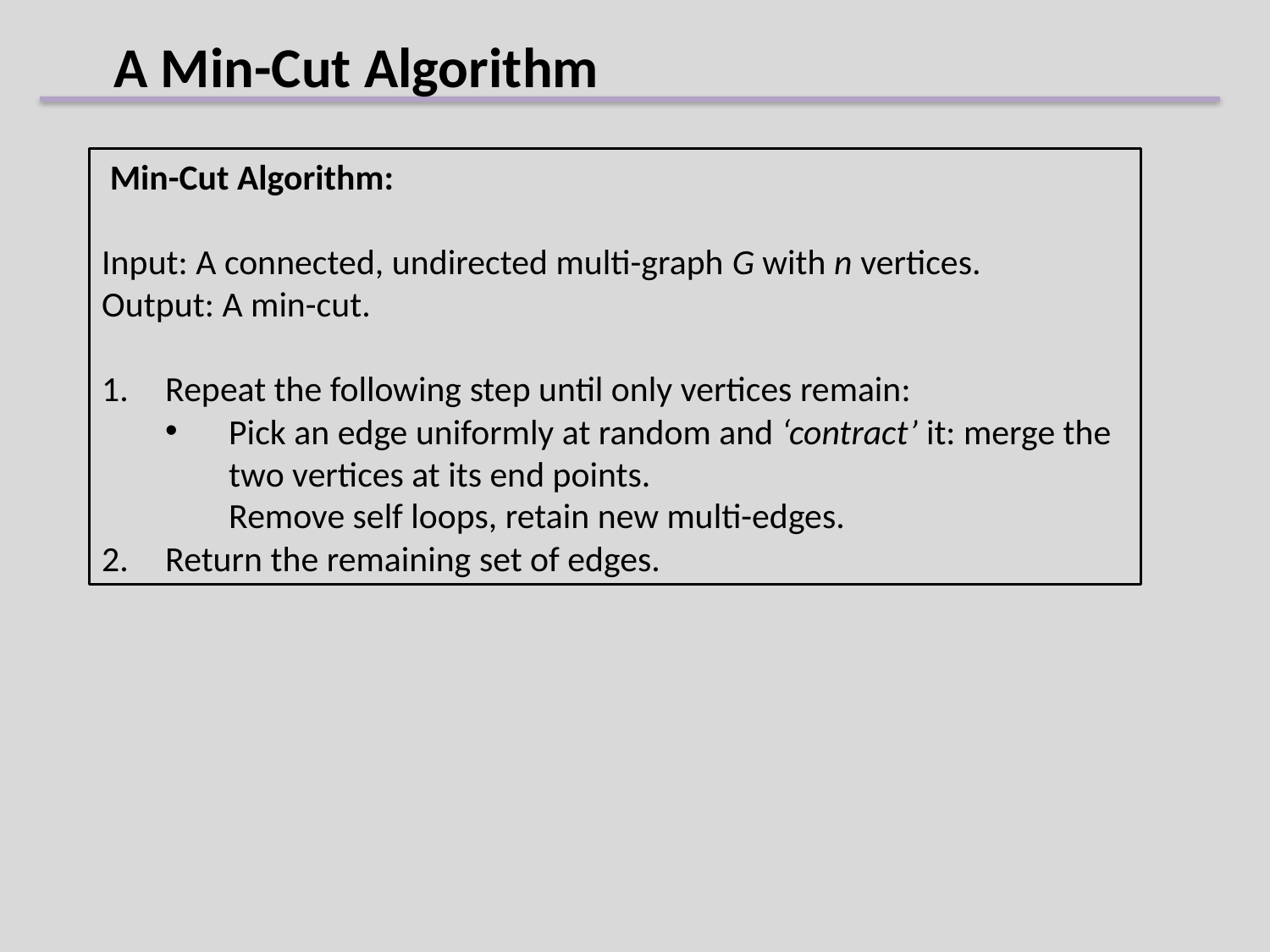

# A Min-Cut Algorithm
 Min-Cut Algorithm:

Input: A connected, undirected multi-graph G with n vertices.
Output: A min-cut.

Repeat the following step until only vertices remain:
Pick an edge uniformly at random and ‘contract’ it: merge the two vertices at its end points.
	Remove self loops, retain new multi-edges.
Return the remaining set of edges.